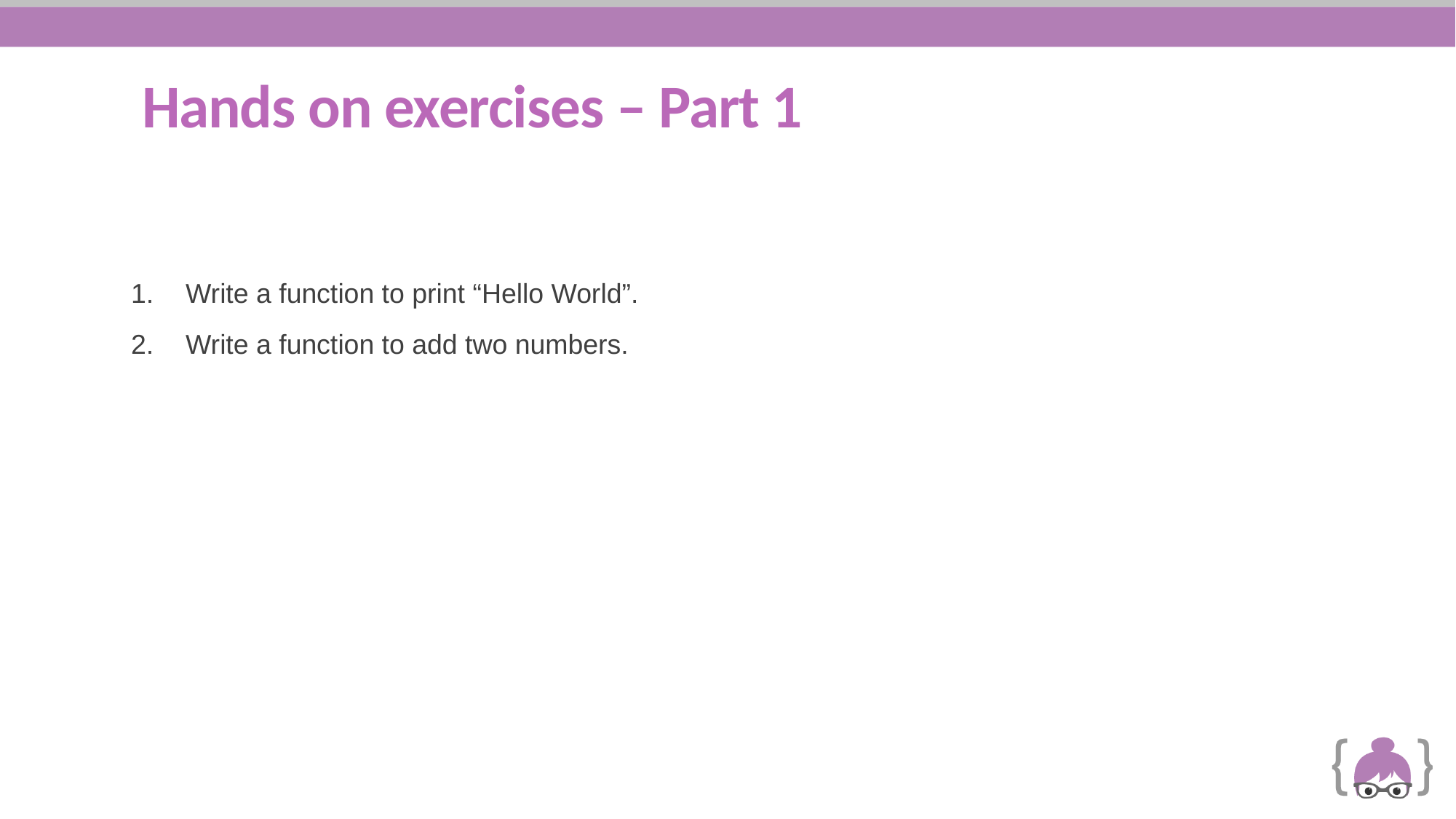

# Hands on exercises – Part 1

Write a function to print “Hello World”.
Write a function to add two numbers.